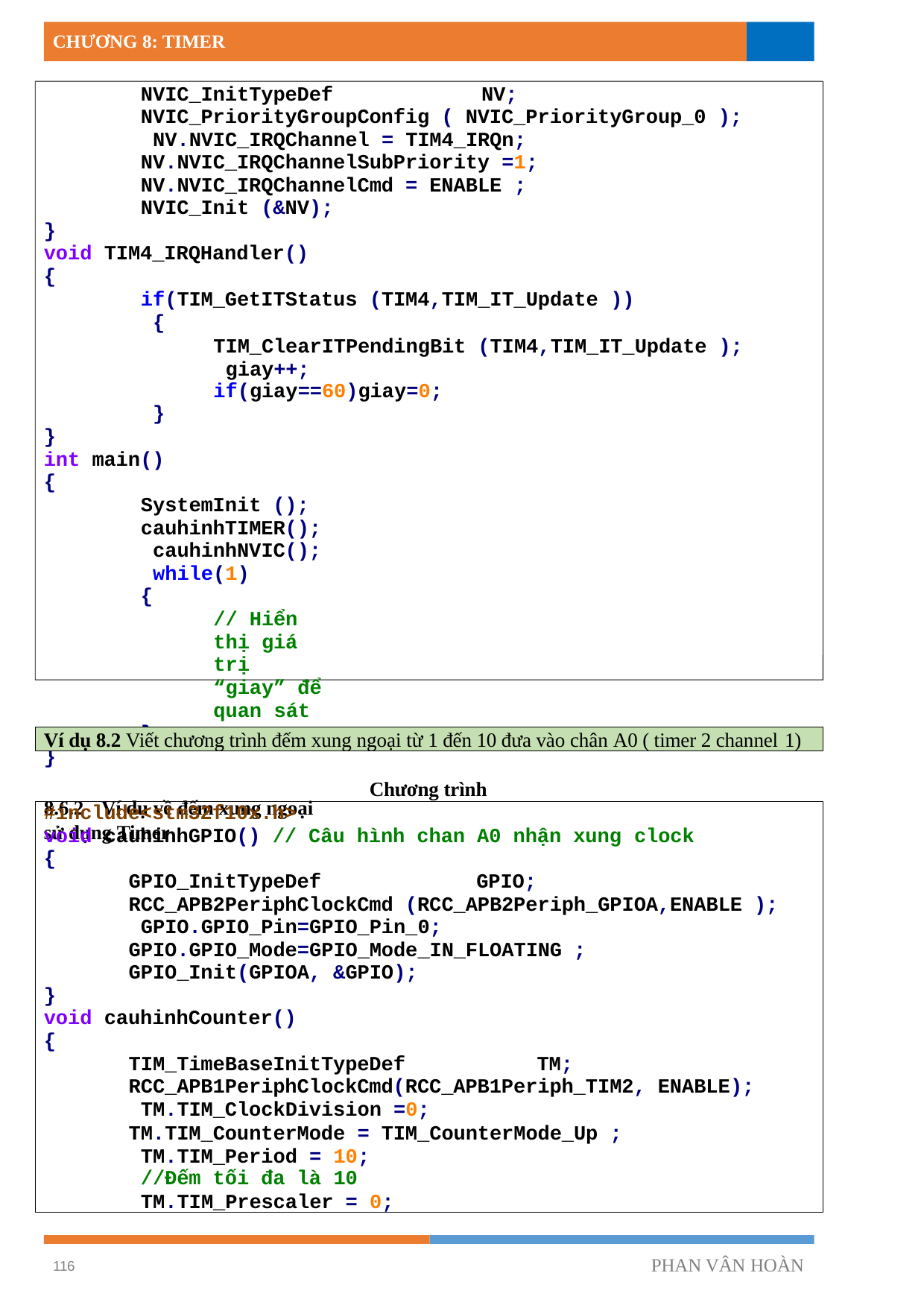

CHƯƠNG 8: TIMER

NVIC_InitTypeDef	NV;
NVIC_PriorityGroupConfig ( NVIC_PriorityGroup_0 );  NV.NVIC_IRQChannel = TIM4_IRQn;  NV.NVIC_IRQChannelSubPriority =1;  NV.NVIC_IRQChannelCmd = ENABLE ;
NVIC_Init (&NV);
}
void TIM4_IRQHandler()
{
if(TIM_GetITStatus (TIM4,TIM_IT_Update ))
{
TIM_ClearITPendingBit (TIM4,TIM_IT_Update );  giay++;
if(giay==60)giay=0;
}
}
int main()
{
SystemInit ();  cauhinhTIMER();  cauhinhNVIC();  while(1)
{
// Hiển thị giá trị “giay” để quan sát
}
}

8.6.2	Ví dụ về đếm xung ngoại sử dụng Timer

Ví dụ 8.2 Viết chương trình đếm xung ngoại từ 1 đến 10 đưa vào chân A0 ( timer 2 channel 1)
Chương trình
#include<stm32f10x.h>
void cauhinhGPIO() // Câu hình chan A0 nhận xung clock
{
GPIO_InitTypeDef	GPIO;
RCC_APB2PeriphClockCmd (RCC_APB2Periph_GPIOA,ENABLE );  GPIO.GPIO_Pin=GPIO_Pin_0;  GPIO.GPIO_Mode=GPIO_Mode_IN_FLOATING ;  GPIO_Init(GPIOA, &GPIO);
}
void cauhinhCounter()
{
TIM_TimeBaseInitTypeDef	TM;  RCC_APB1PeriphClockCmd(RCC_APB1Periph_TIM2, ENABLE);  TM.TIM_ClockDivision =0;
TM.TIM_CounterMode = TIM_CounterMode_Up ;  TM.TIM_Period = 10;
//Đếm tối đa là 10
TM.TIM_Prescaler = 0;

PHAN VÂN HOÀN
116